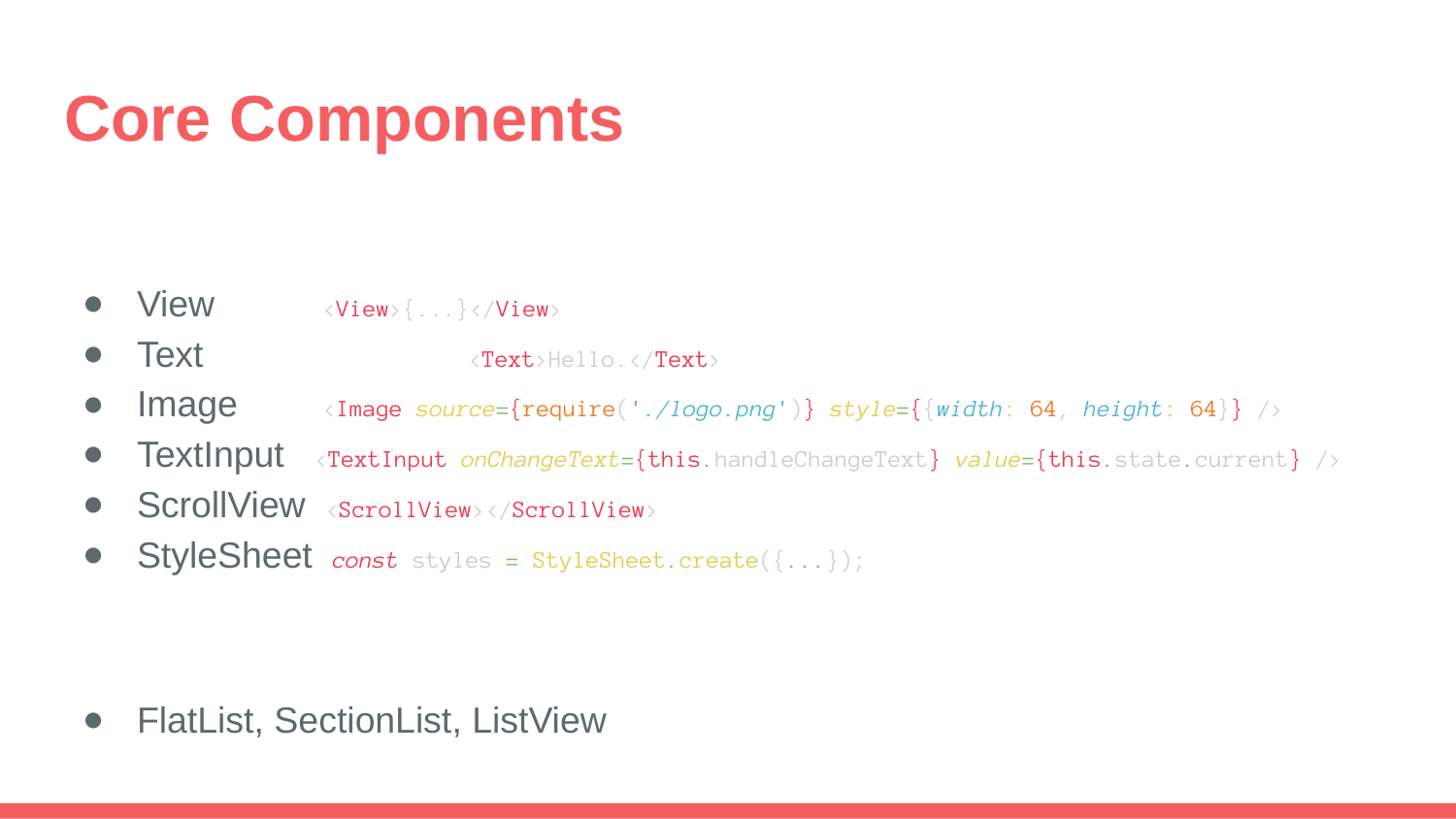

# Core Components

View	    <View>{...}</View>
Text		    <Text>Hello.</Text>
Image	    <Image source={require('./logo.png')} style={{width: 64, height: 64}} />
TextInput   <TextInput onChangeText={this.handleChangeText} value={this.state.current} />
ScrollView  <ScrollView></ScrollView>
StyleSheet  const styles = StyleSheet.create({...});

FlatList, SectionList, ListView